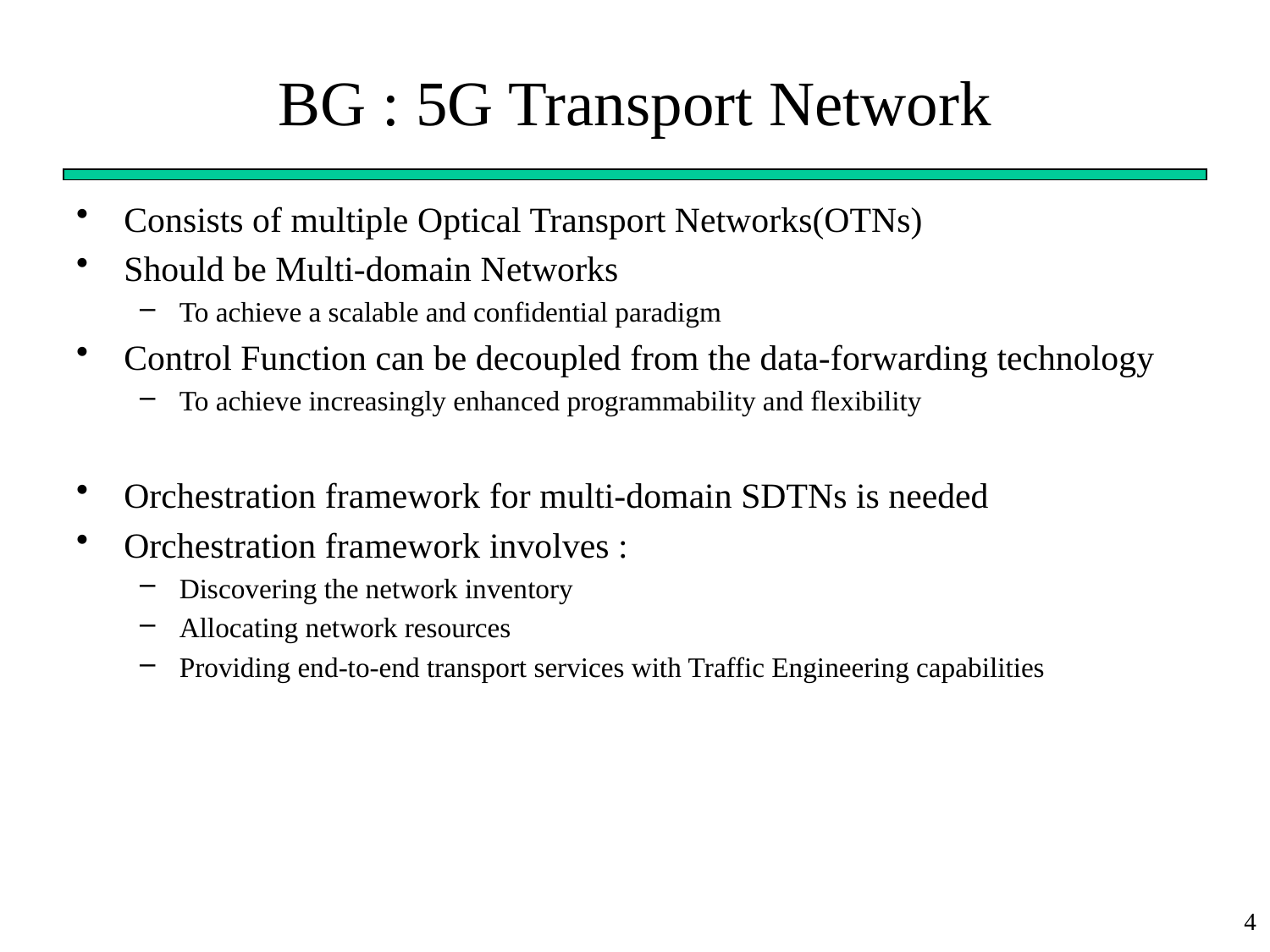

# BG : 5G Transport Network
Consists of multiple Optical Transport Networks(OTNs)
Should be Multi-domain Networks
To achieve a scalable and confidential paradigm
Control Function can be decoupled from the data-forwarding technology
To achieve increasingly enhanced programmability and flexibility

Orchestration framework for multi-domain SDTNs is needed
Orchestration framework involves :
Discovering the network inventory
Allocating network resources
Providing end-to-end transport services with Traffic Engineering capabilities

4